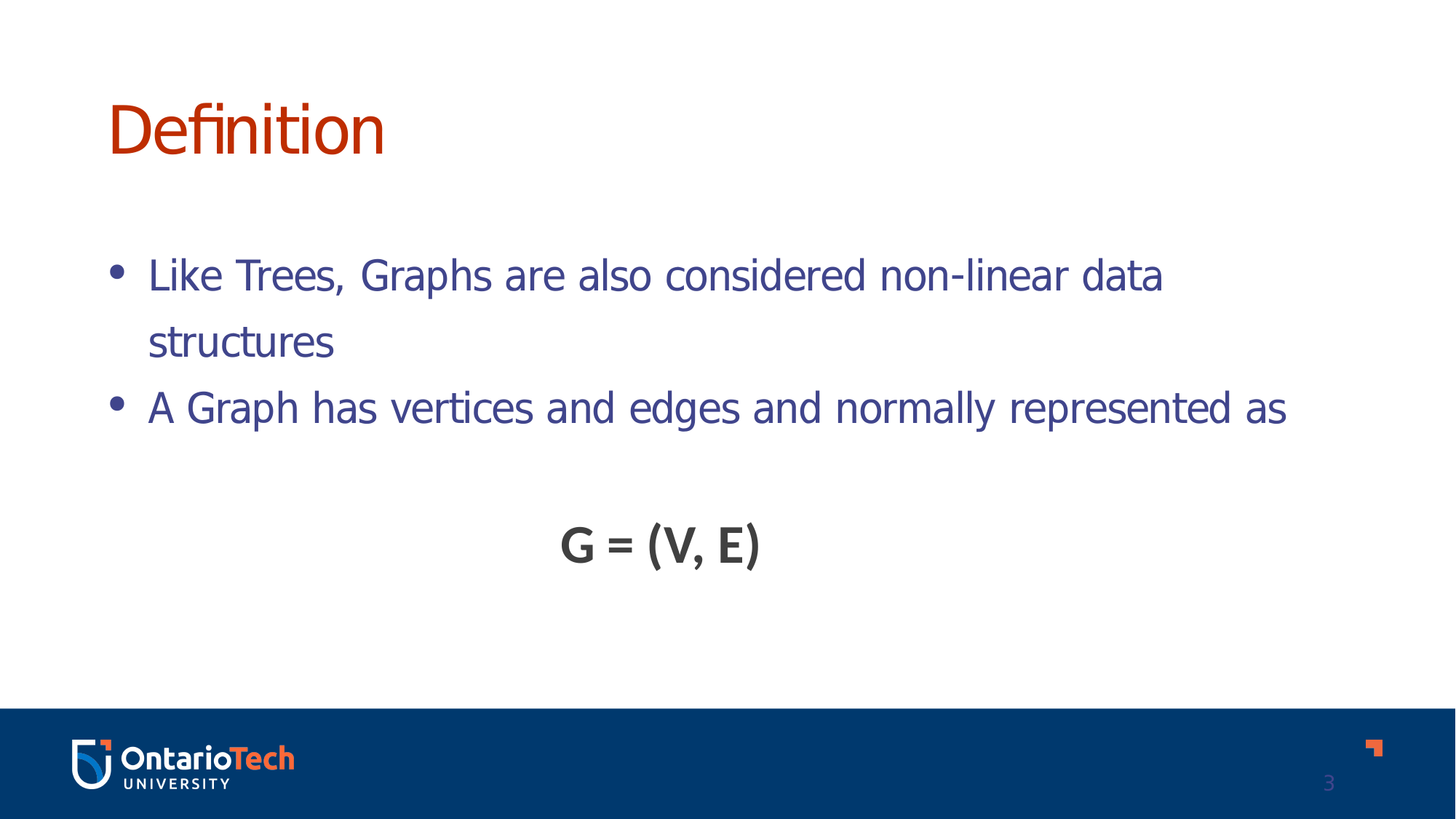

Definition
Like Trees, Graphs are also considered non-linear data structures
A Graph has vertices and edges and normally represented as

G = (V, E)
3